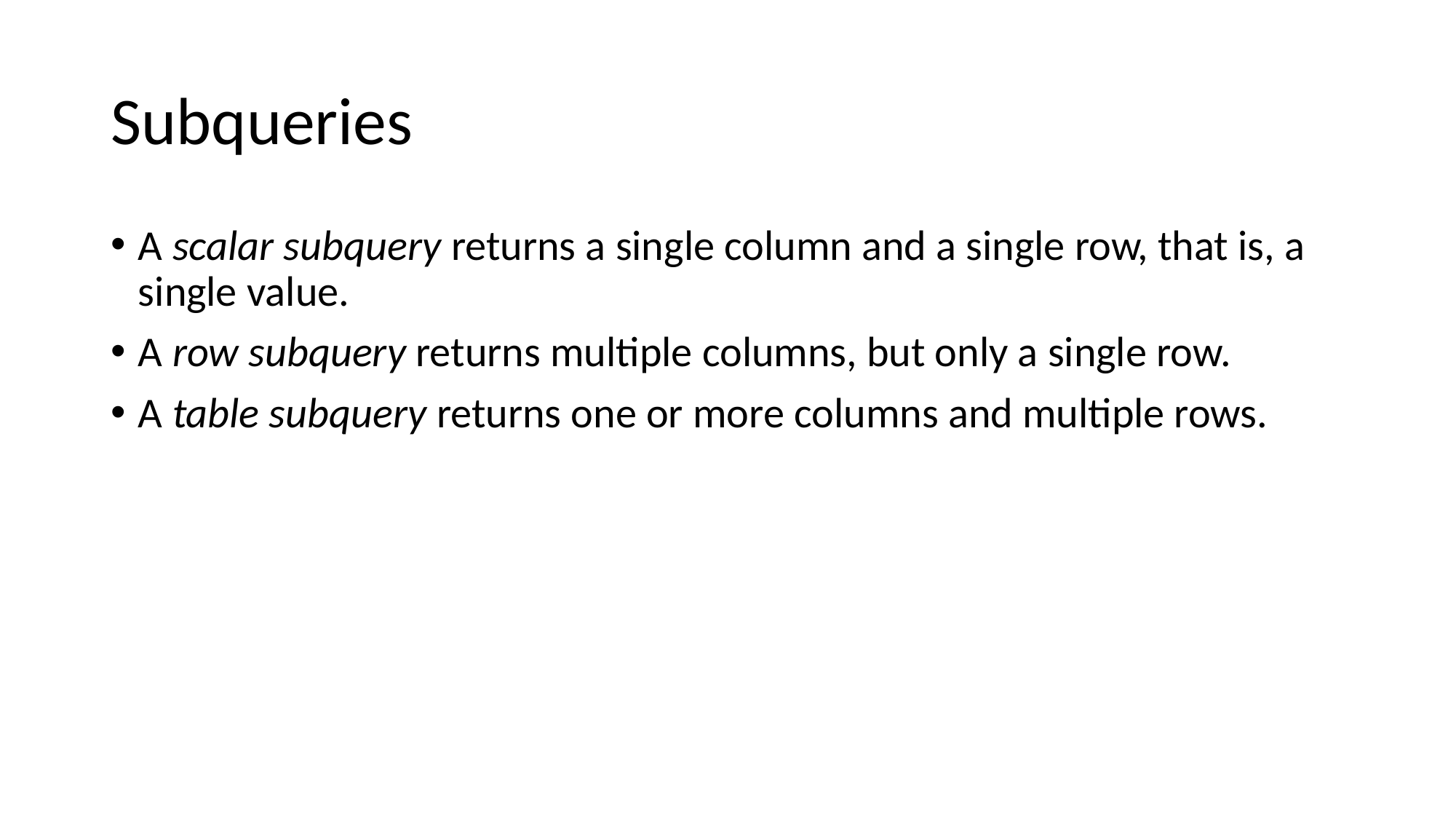

# Subqueries
A scalar subquery returns a single column and a single row, that is, a single value.
A row subquery returns multiple columns, but only a single row.
A table subquery returns one or more columns and multiple rows.